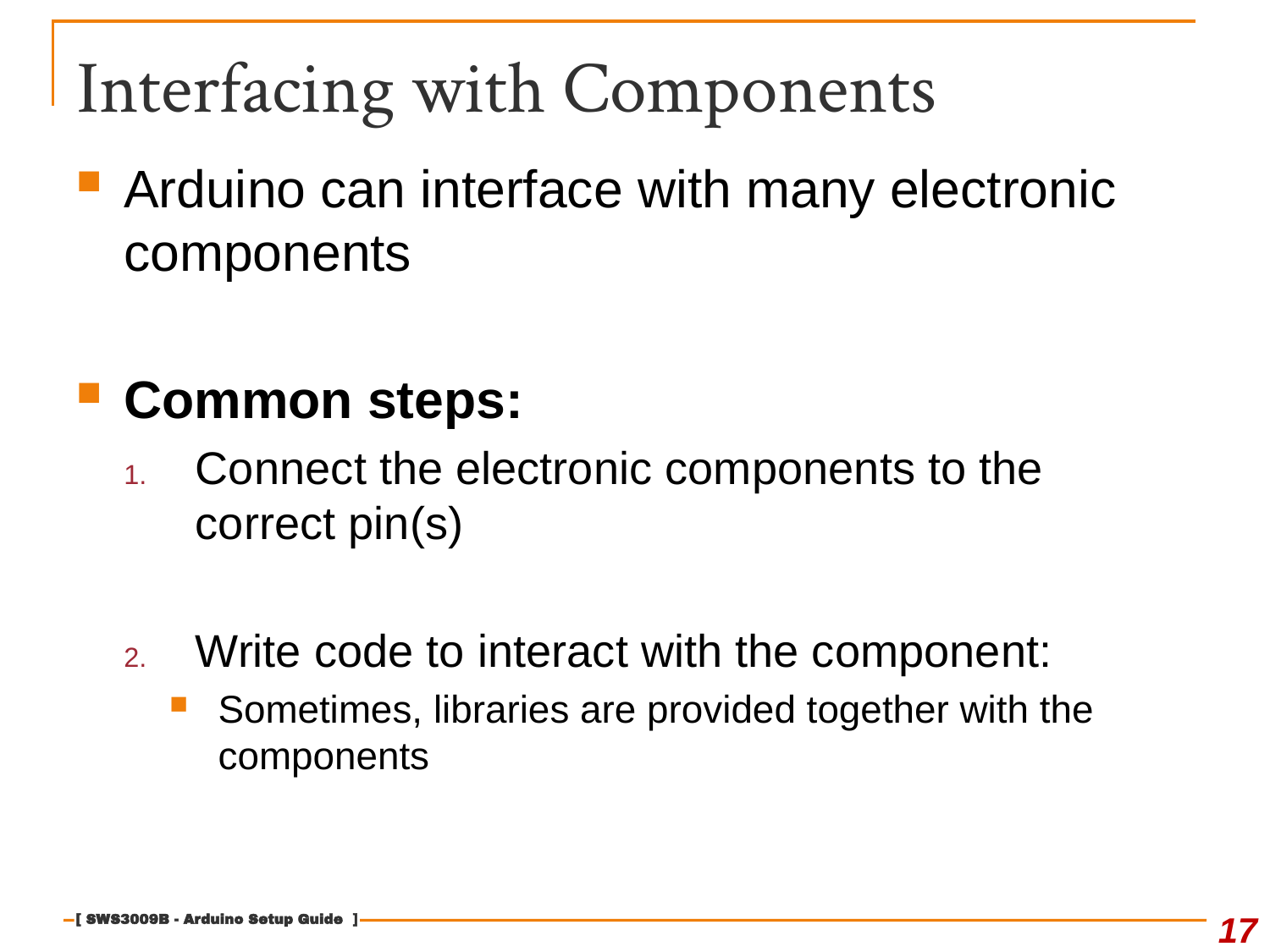

# Interfacing with Components
Arduino can interface with many electronic components

Common steps:
Connect the electronic components to the correct pin(s)

Write code to interact with the component:
Sometimes, libraries are provided together with the components
17
[ SWS3009B - Arduino Setup Guide  ]